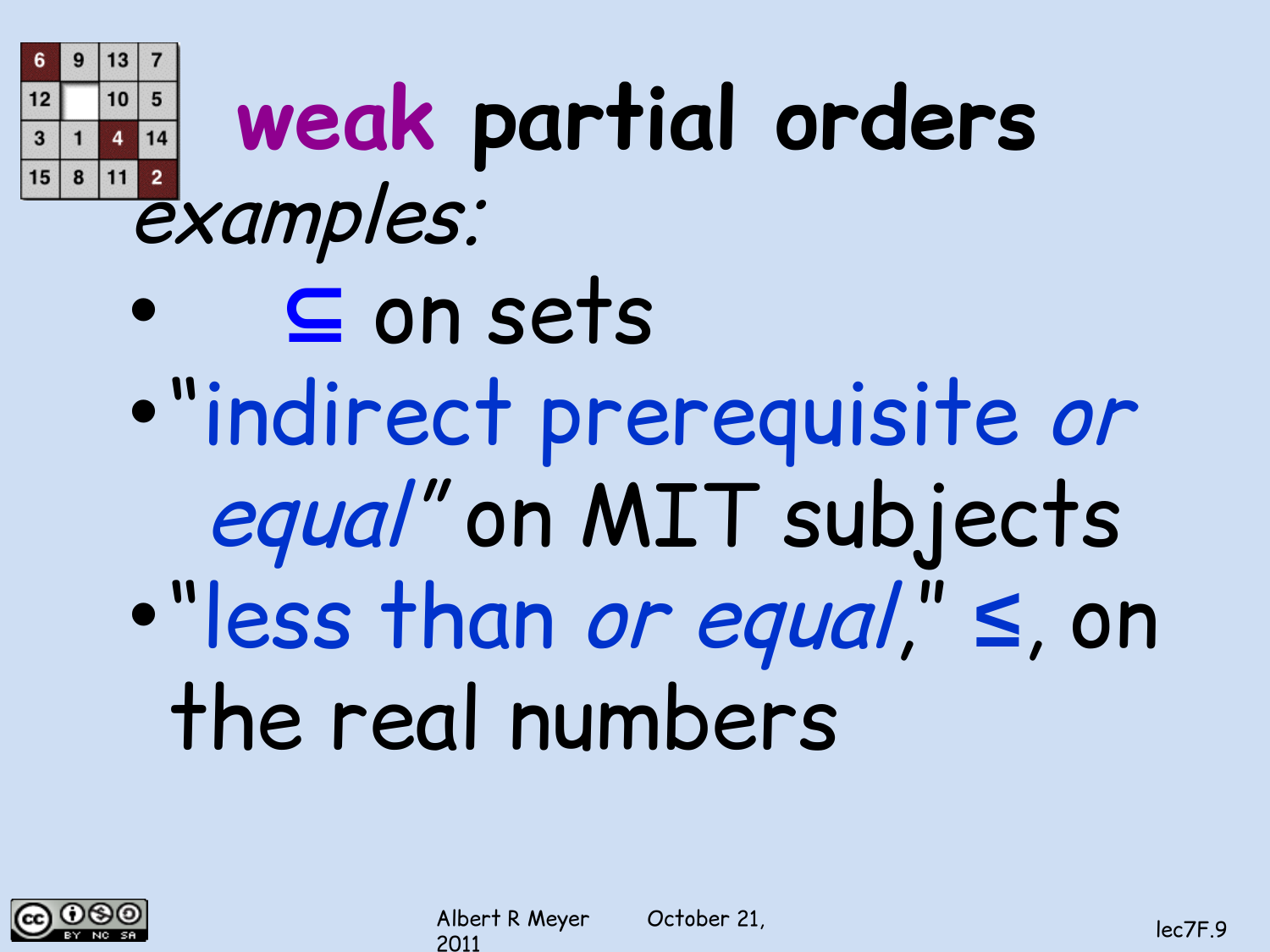

# weak partial orders
examples:
   ⊆ on sets
“indirect prerequisite or
   equal” on MIT subjects
“less than or equal,” ≤, on the real numbers